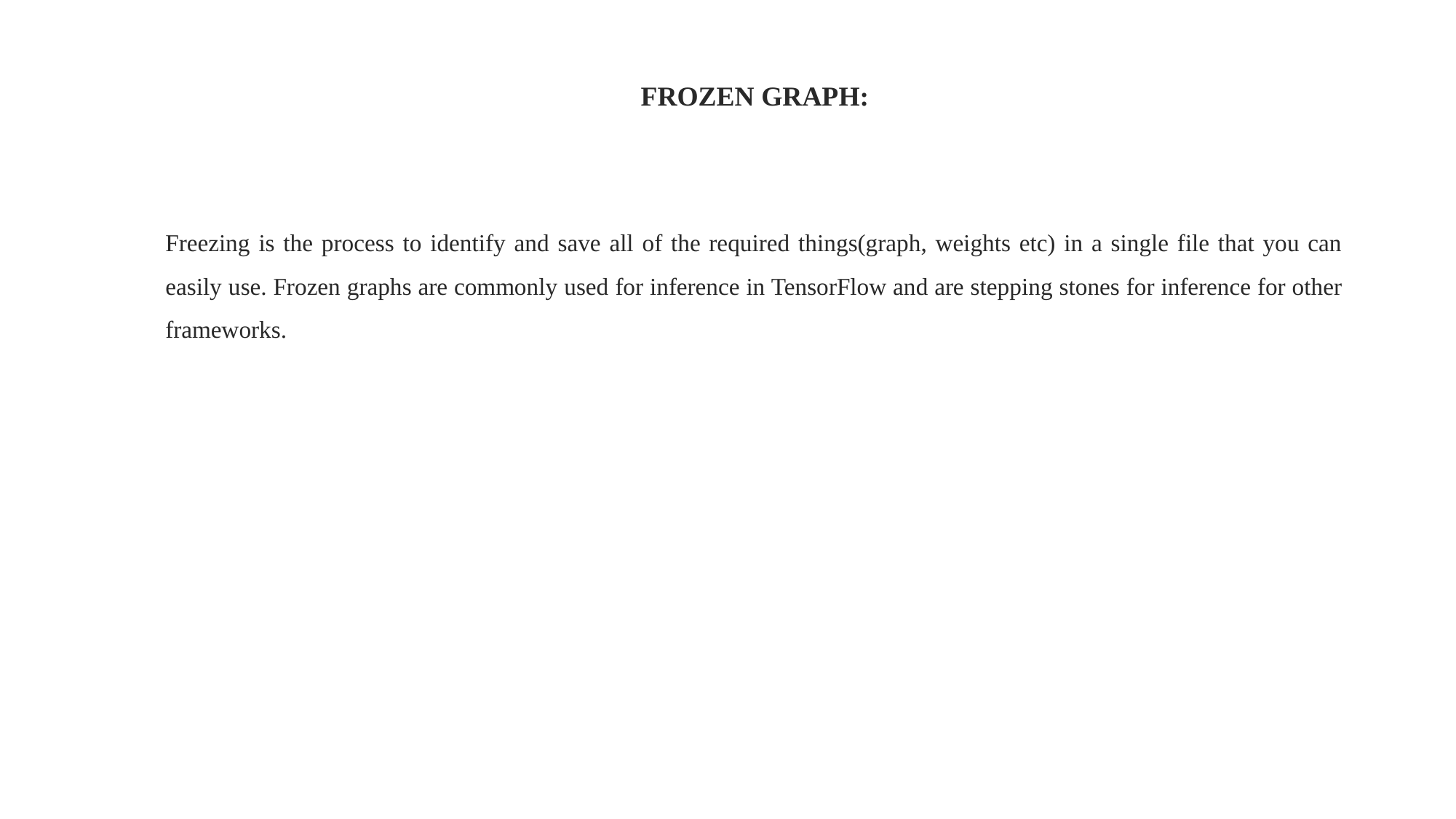

# FROZEN GRAPH:

Freezing is the process to identify and save all of the required things(graph, weights etc) in a single file that you can easily use. Frozen graphs are commonly used for inference in TensorFlow and are stepping stones for inference for other frameworks.